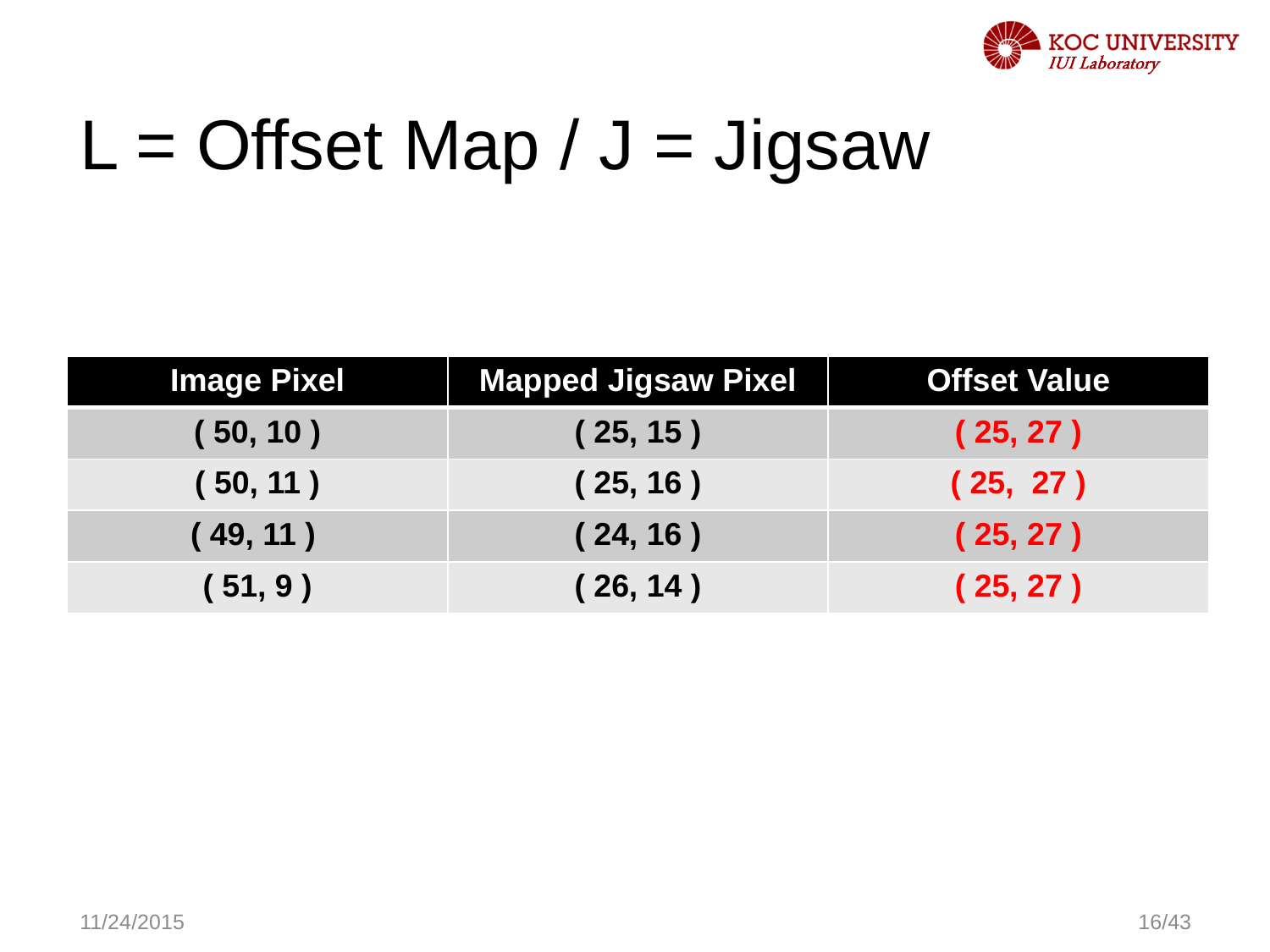

# L = Offset Map / J = Jigsaw
| Image Pixel | Mapped Jigsaw Pixel | Offset Value |
| --- | --- | --- |
| ( 50, 10 ) | ( 25, 15 ) | ( 25, 27 ) |
| ( 50, 11 ) | ( 25, 16 ) | ( 25, 27 ) |
| ( 49, 11 ) | ( 24, 16 ) | ( 25, 27 ) |
| ( 51, 9 ) | ( 26, 14 ) | ( 25, 27 ) |
11/24/2015
16/43